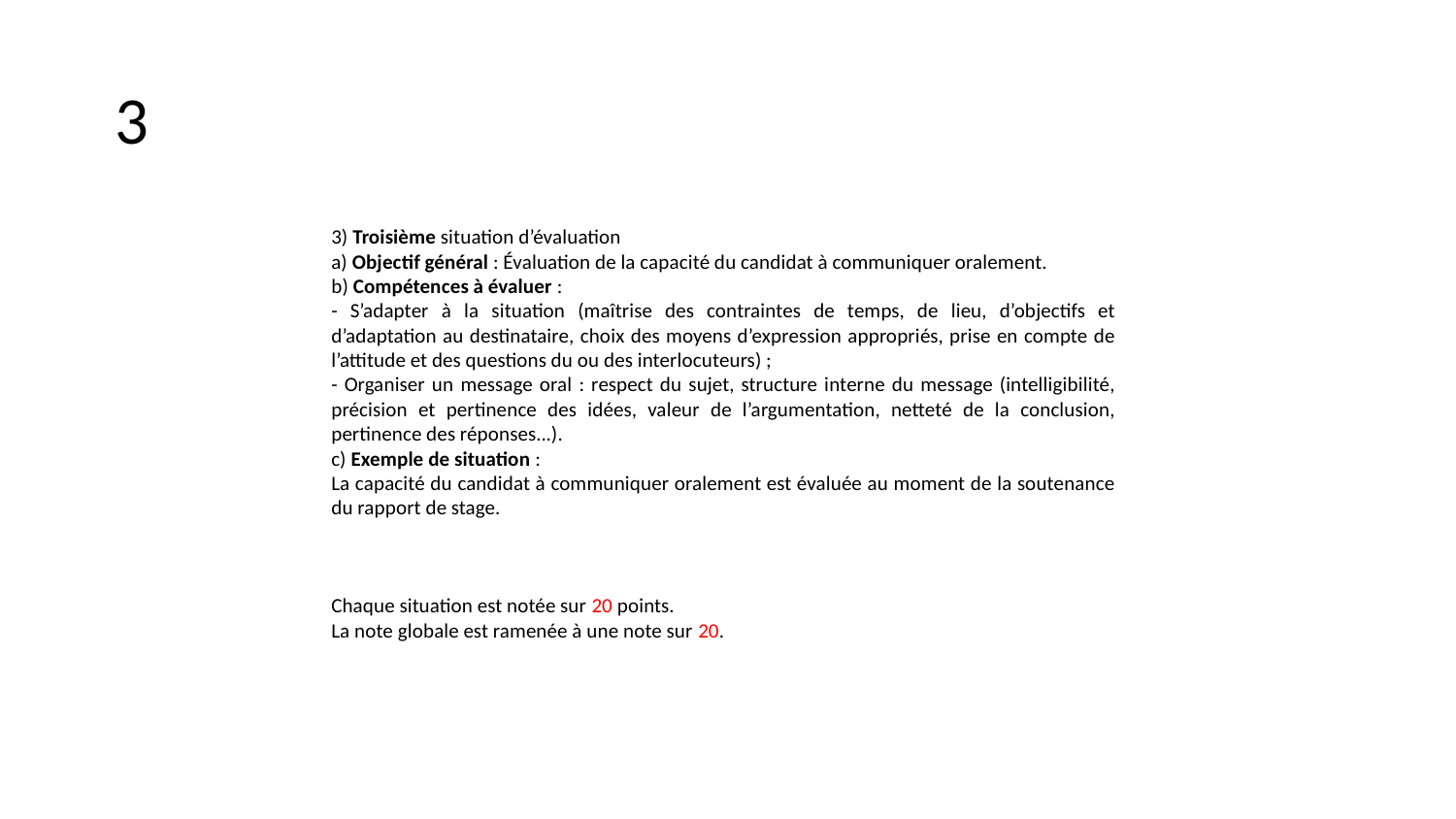

3
3) Troisième situation d’évaluation
a) Objectif général : Évaluation de la capacité du candidat à communiquer oralement.
b) Compétences à évaluer :
- S’adapter à la situation (maîtrise des contraintes de temps, de lieu, d’objectifs et d’adaptation au destinataire, choix des moyens d’expression appropriés, prise en compte de l’attitude et des questions du ou des interlocuteurs) ;
- Organiser un message oral : respect du sujet, structure interne du message (intelligibilité, précision et pertinence des idées, valeur de l’argumentation, netteté de la conclusion, pertinence des réponses...).
c) Exemple de situation :
La capacité du candidat à communiquer oralement est évaluée au moment de la soutenance du rapport de stage.

Chaque situation est notée sur 20 points.
La note globale est ramenée à une note sur 20.